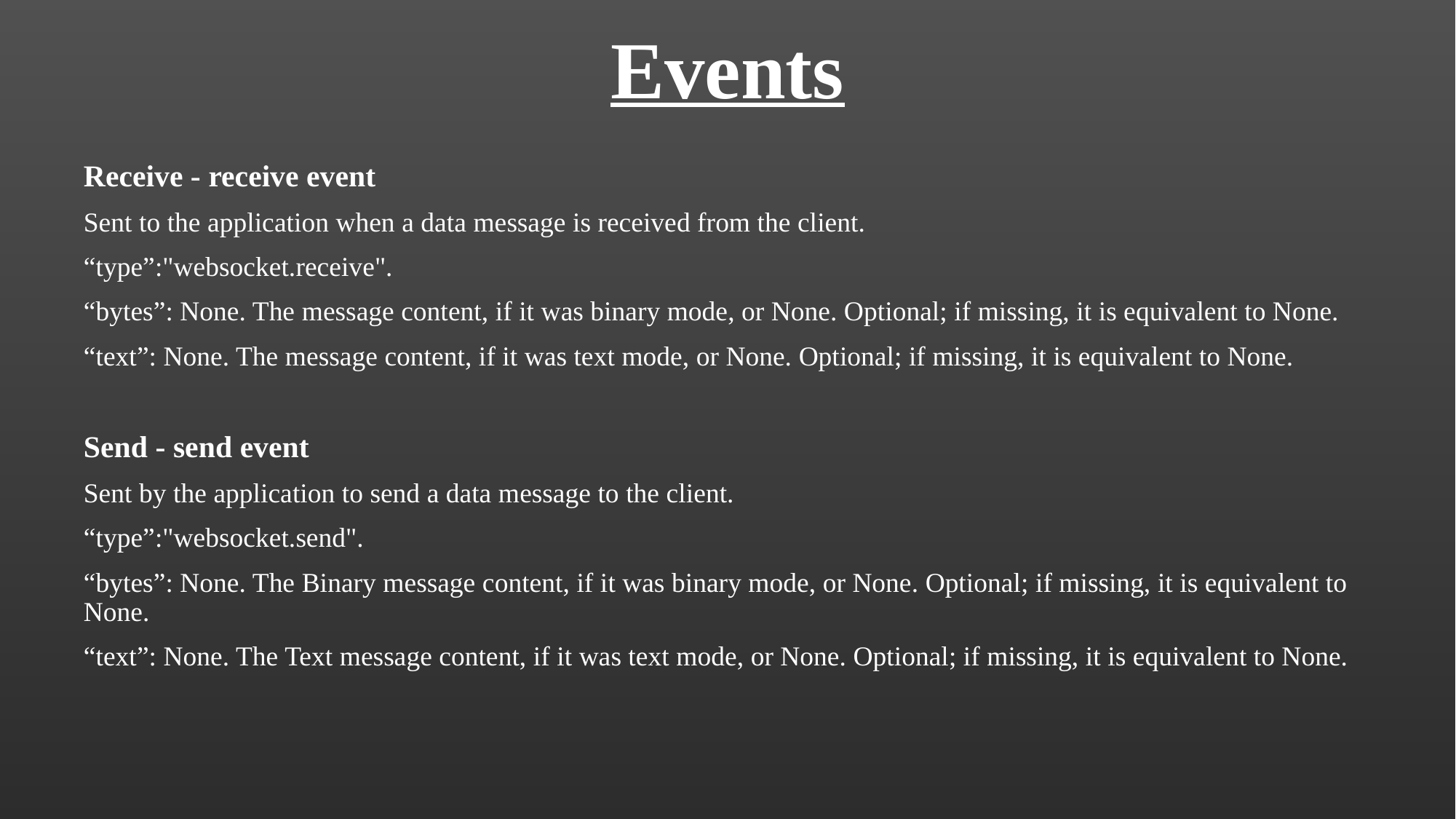

# Events
Receive - receive event
Sent to the application when a data message is received from the client.
“type”:"websocket.receive".
“bytes”: None. The message content, if it was binary mode, or None. Optional; if missing, it is equivalent to None.
“text”: None. The message content, if it was text mode, or None. Optional; if missing, it is equivalent to None.

Send - send event
Sent by the application to send a data message to the client.
“type”:"websocket.send".
“bytes”: None. The Binary message content, if it was binary mode, or None. Optional; if missing, it is equivalent to None.
“text”: None. The Text message content, if it was text mode, or None. Optional; if missing, it is equivalent to None.